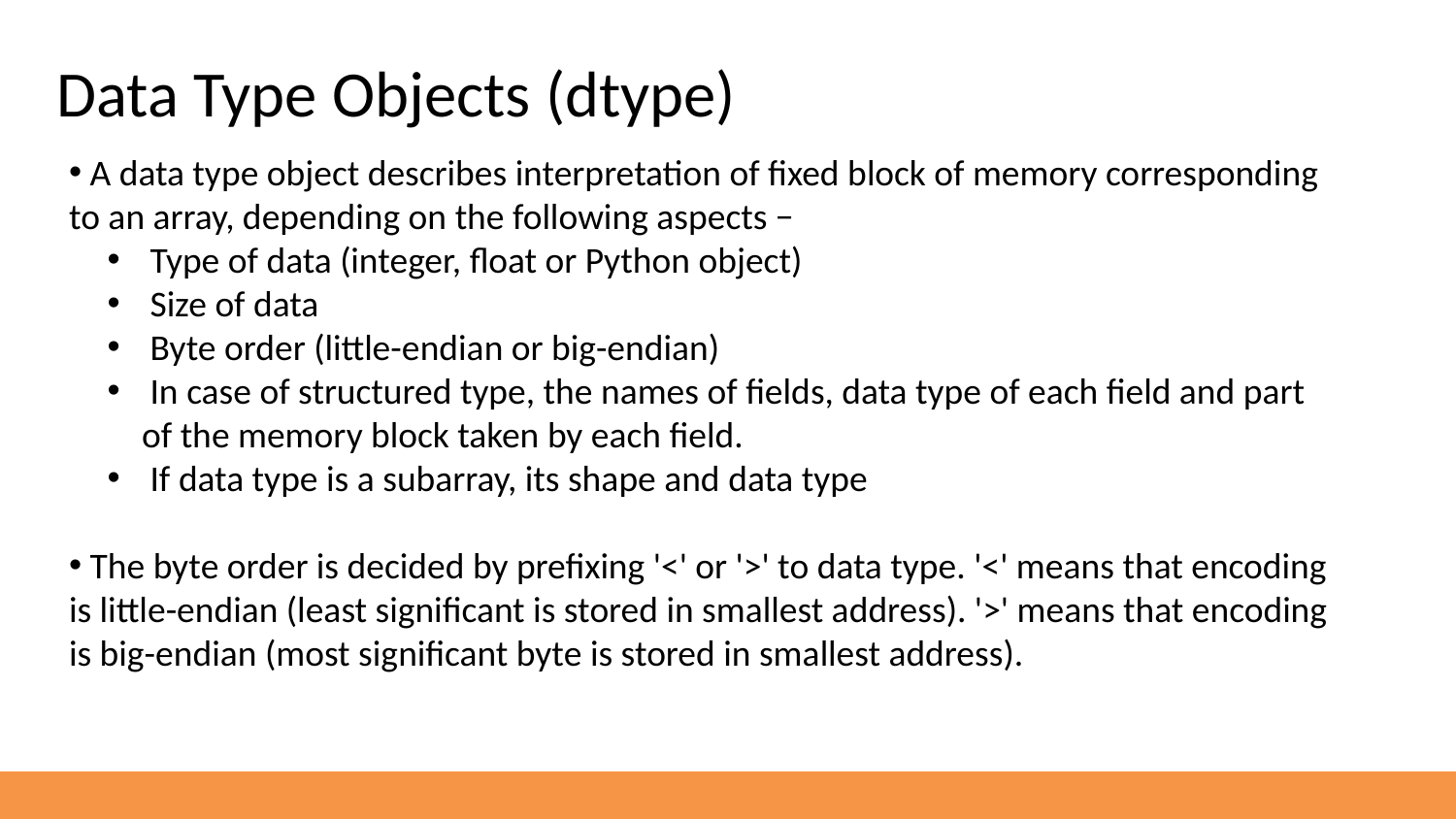

Data Type Objects (dtype)
 A data type object describes interpretation of fixed block of memory corresponding to an array, depending on the following aspects −
 Type of data (integer, float or Python object)
 Size of data
 Byte order (little-endian or big-endian)
 In case of structured type, the names of fields, data type of each field and part of the memory block taken by each field.
 If data type is a subarray, its shape and data type

 The byte order is decided by prefixing '<' or '>' to data type. '<' means that encoding is little-endian (least significant is stored in smallest address). '>' means that encoding is big-endian (most significant byte is stored in smallest address).